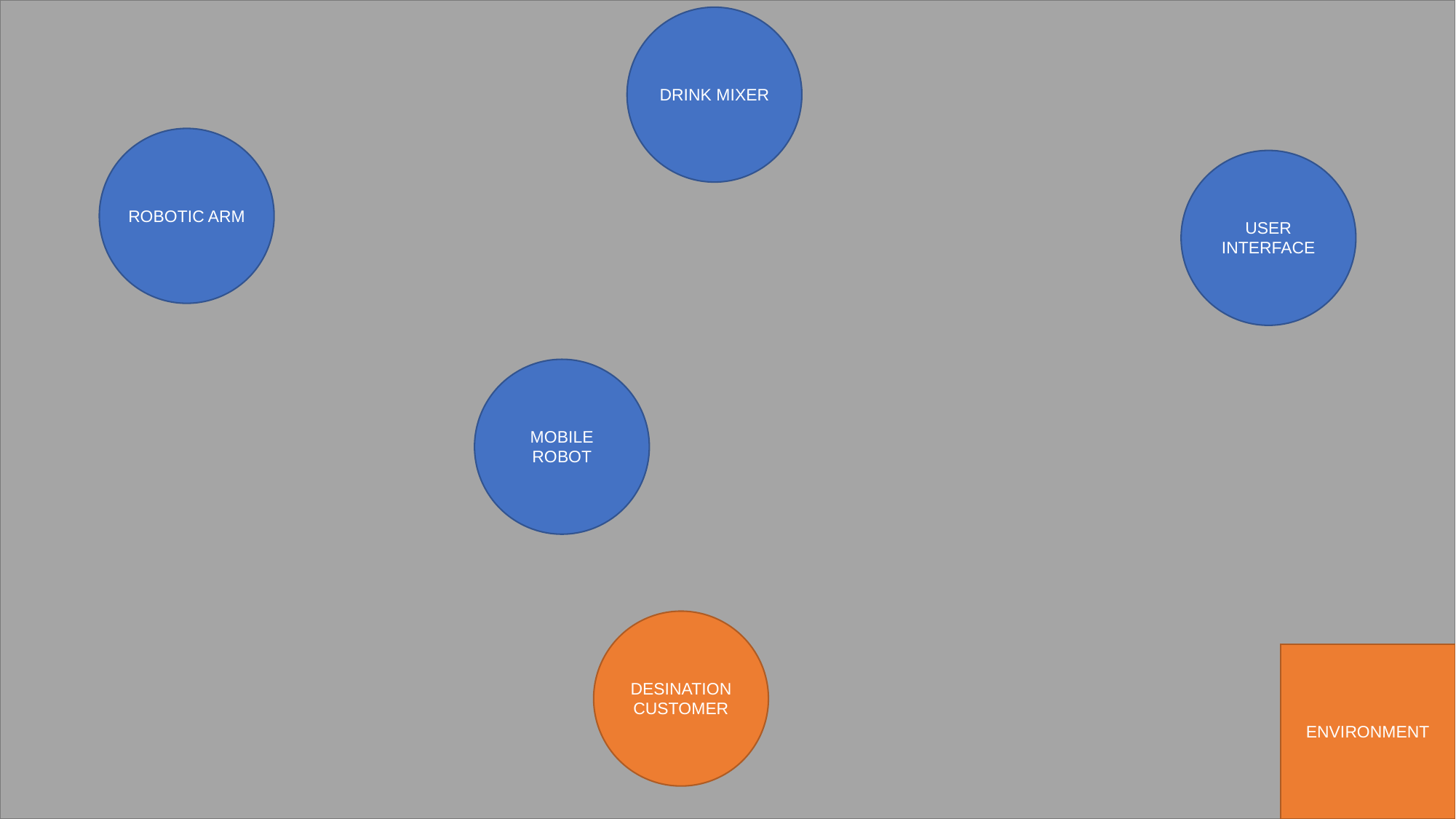

DRINK MIXER
ROBOTIC ARM
USER INTERFACE
MOBILE ROBOT
DESINATION
CUSTOMER
ENVIRONMENT